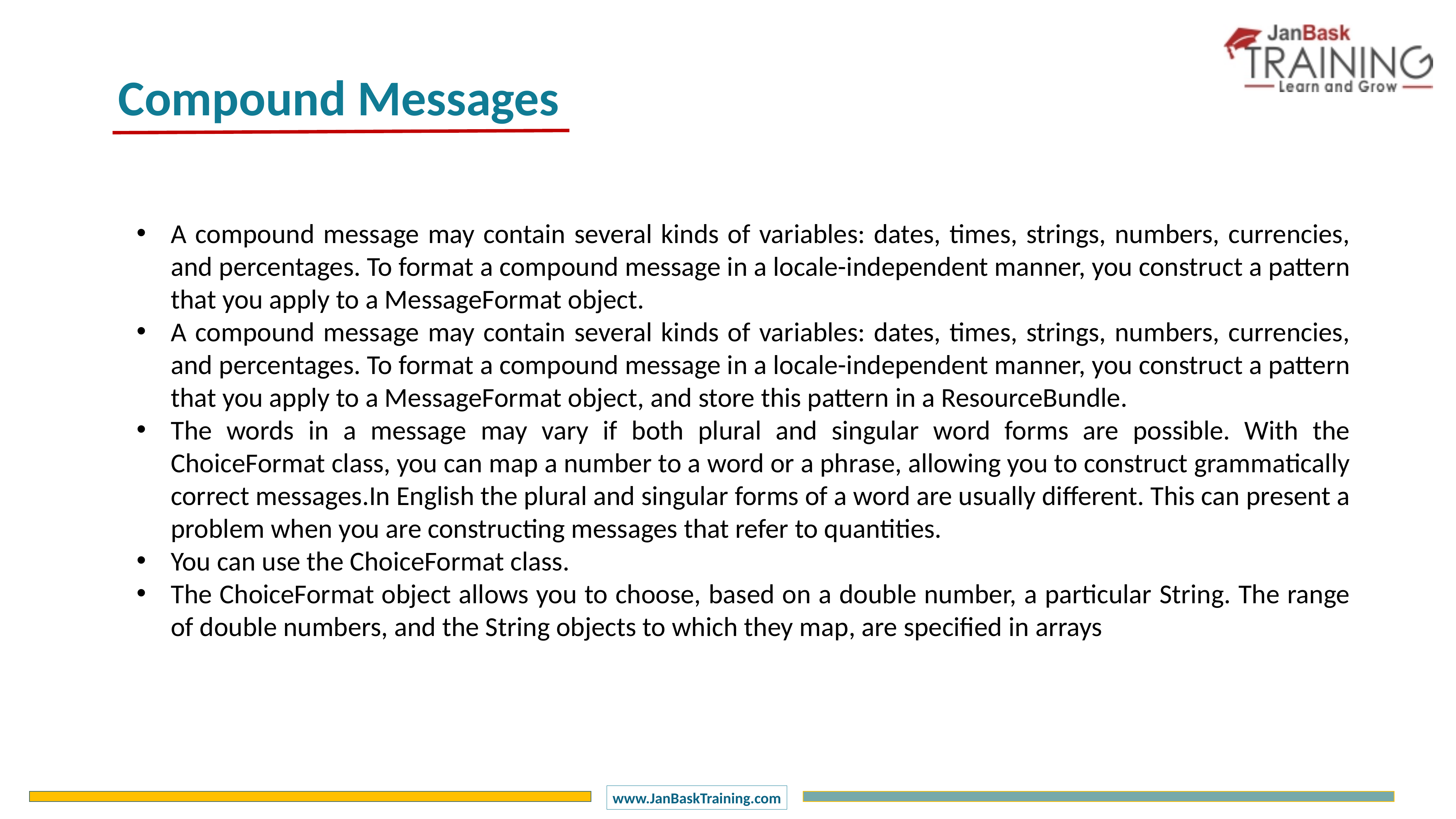

Compound Messages
A compound message may contain several kinds of variables: dates, times, strings, numbers, currencies, and percentages. To format a compound message in a locale-independent manner, you construct a pattern that you apply to a MessageFormat object.
A compound message may contain several kinds of variables: dates, times, strings, numbers, currencies, and percentages. To format a compound message in a locale-independent manner, you construct a pattern that you apply to a MessageFormat object, and store this pattern in a ResourceBundle.
The words in a message may vary if both plural and singular word forms are possible. With the ChoiceFormat class, you can map a number to a word or a phrase, allowing you to construct grammatically correct messages.In English the plural and singular forms of a word are usually different. This can present a problem when you are constructing messages that refer to quantities.
You can use the ChoiceFormat class.
The ChoiceFormat object allows you to choose, based on a double number, a particular String. The range of double numbers, and the String objects to which they map, are specified in arrays